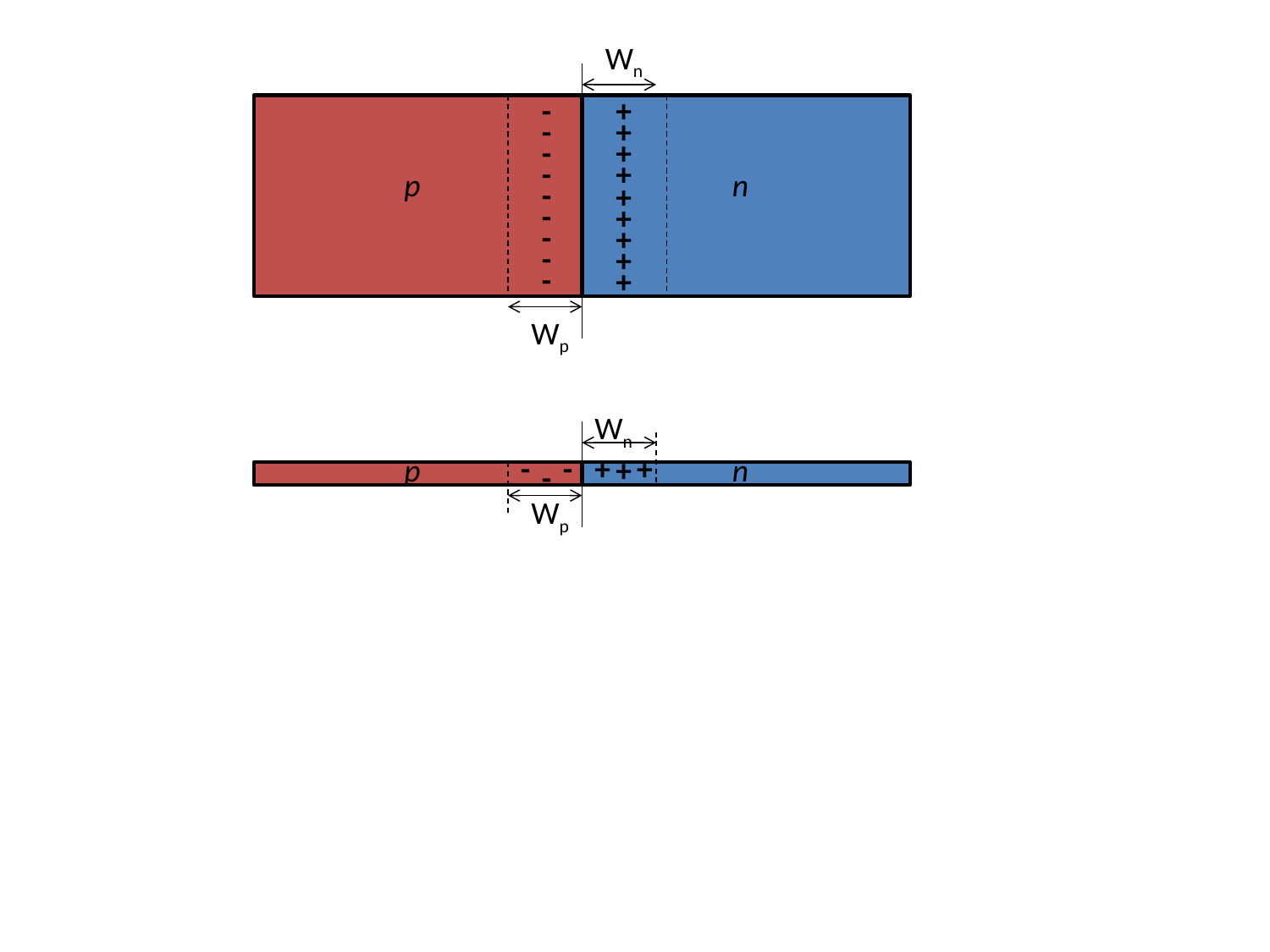

Wn
-
+

-
+
-
+
-
+
p
n
-
+
-
+
-
+
-
+
-
+
Wp
Wn
-
-
+
+
p
+
n
-

Wp